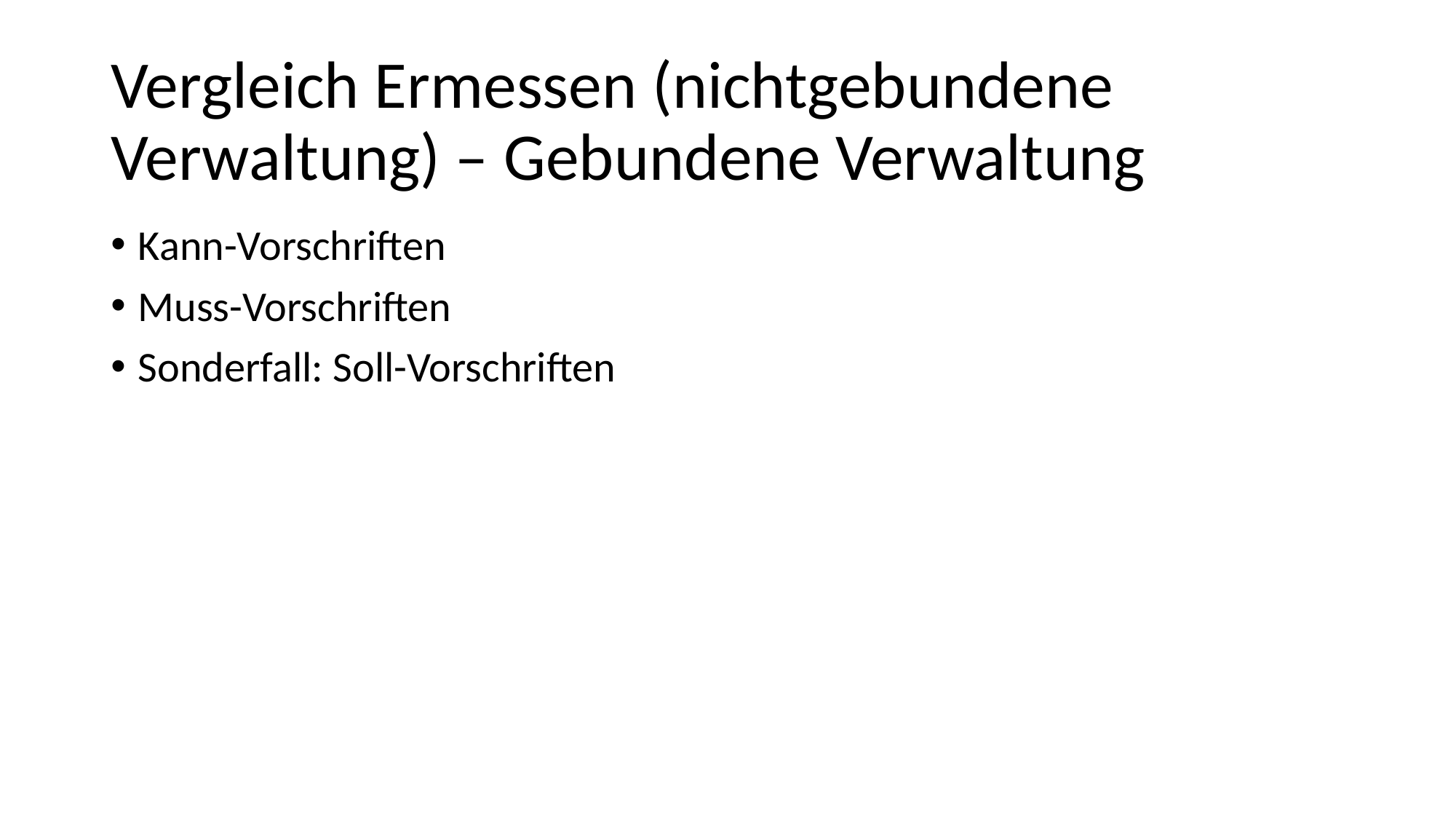

# Vergleich Ermessen (nichtgebundene Verwaltung) – Gebundene Verwaltung
Kann-Vorschriften
Muss-Vorschriften
Sonderfall: Soll-Vorschriften